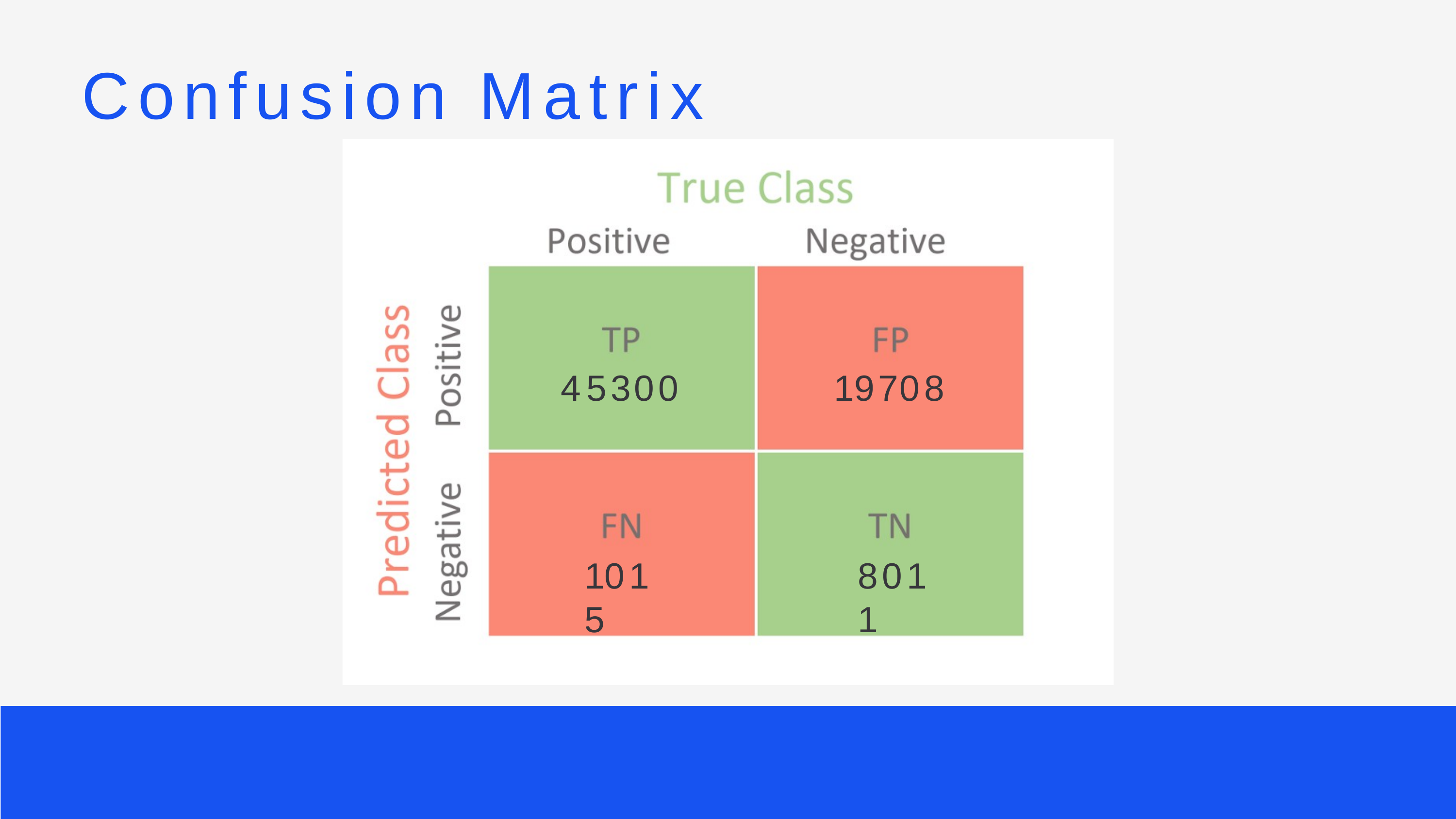

# Confusion Matrix

45300
19708
1015
8011